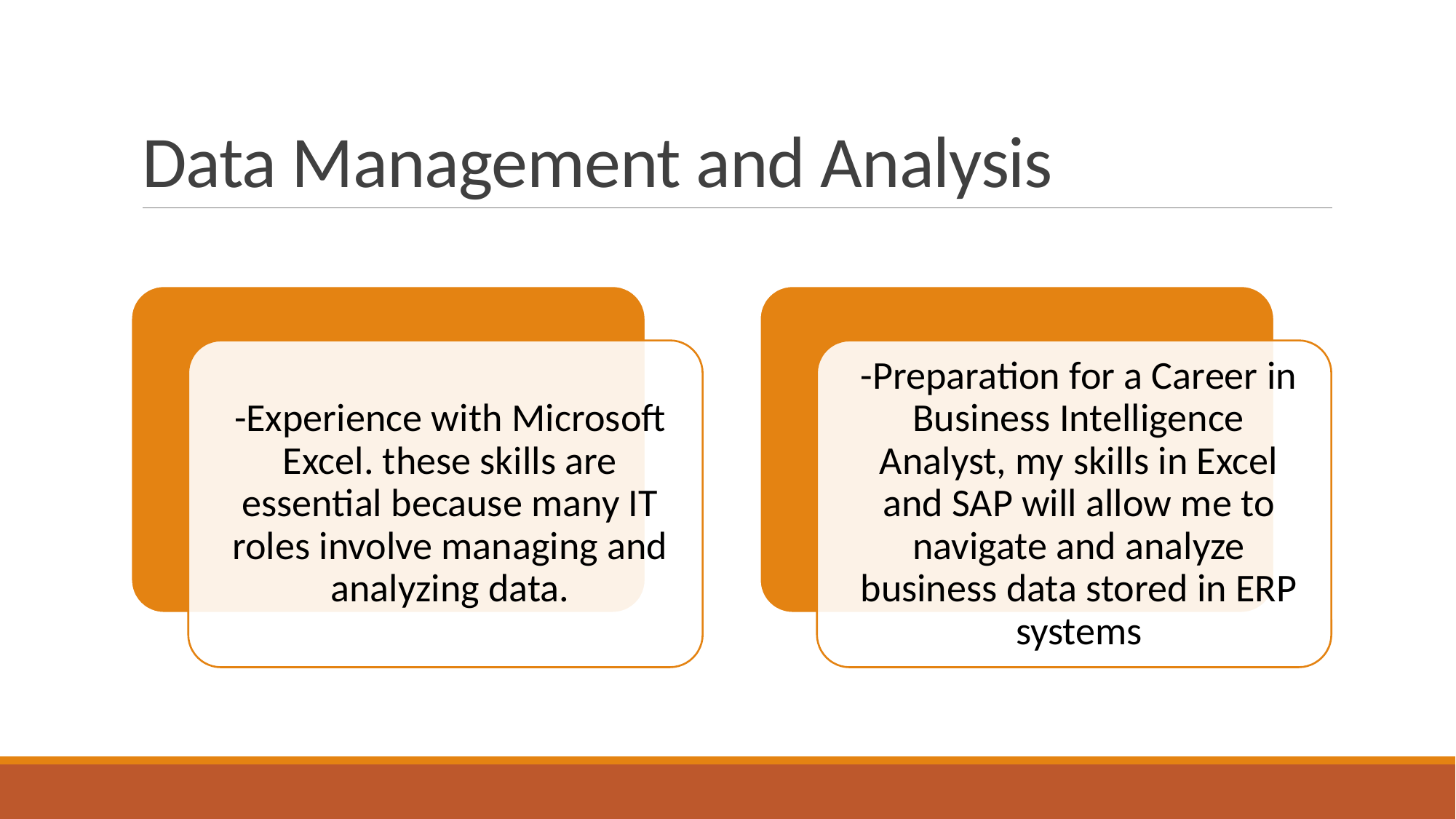

# Data Management and Analysis
-Experience with Microsoft Excel. these skills are essential because many IT roles involve managing and analyzing data.
-Preparation for a Career in Business Intelligence Analyst, my skills in Excel and SAP will allow me to navigate and analyze business data stored in ERP systems